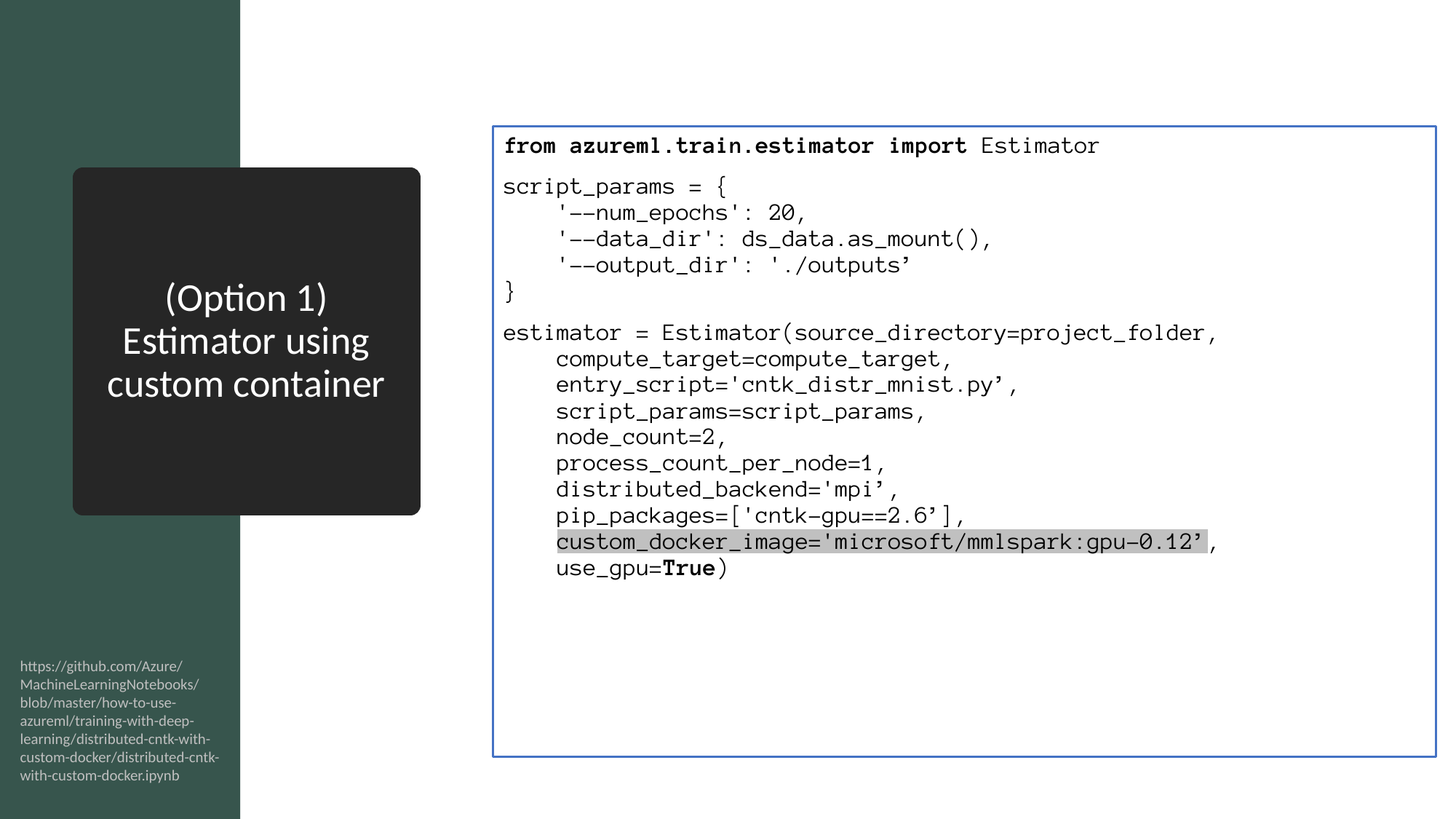

from azureml.train.estimator import Estimator
script_params = {
    '--num_epochs': 20,
    '--data_dir': ds_data.as_mount(),
    '--output_dir': './outputs’
}
estimator = Estimator(source_directory=project_folder,
    compute_target=compute_target,
    entry_script='cntk_distr_mnist.py’,
    script_params=script_params,
    node_count=2,
    process_count_per_node=1,
    distributed_backend='mpi’,
    pip_packages=['cntk-gpu==2.6’],
    custom_docker_image='microsoft/mmlspark:gpu-0.12’,
    use_gpu=True)
# (Option 1) Estimator using custom container
https://github.com/Azure/MachineLearningNotebooks/blob/master/how-to-use-azureml/training-with-deep-learning/distributed-cntk-with-custom-docker/distributed-cntk-with-custom-docker.ipynb